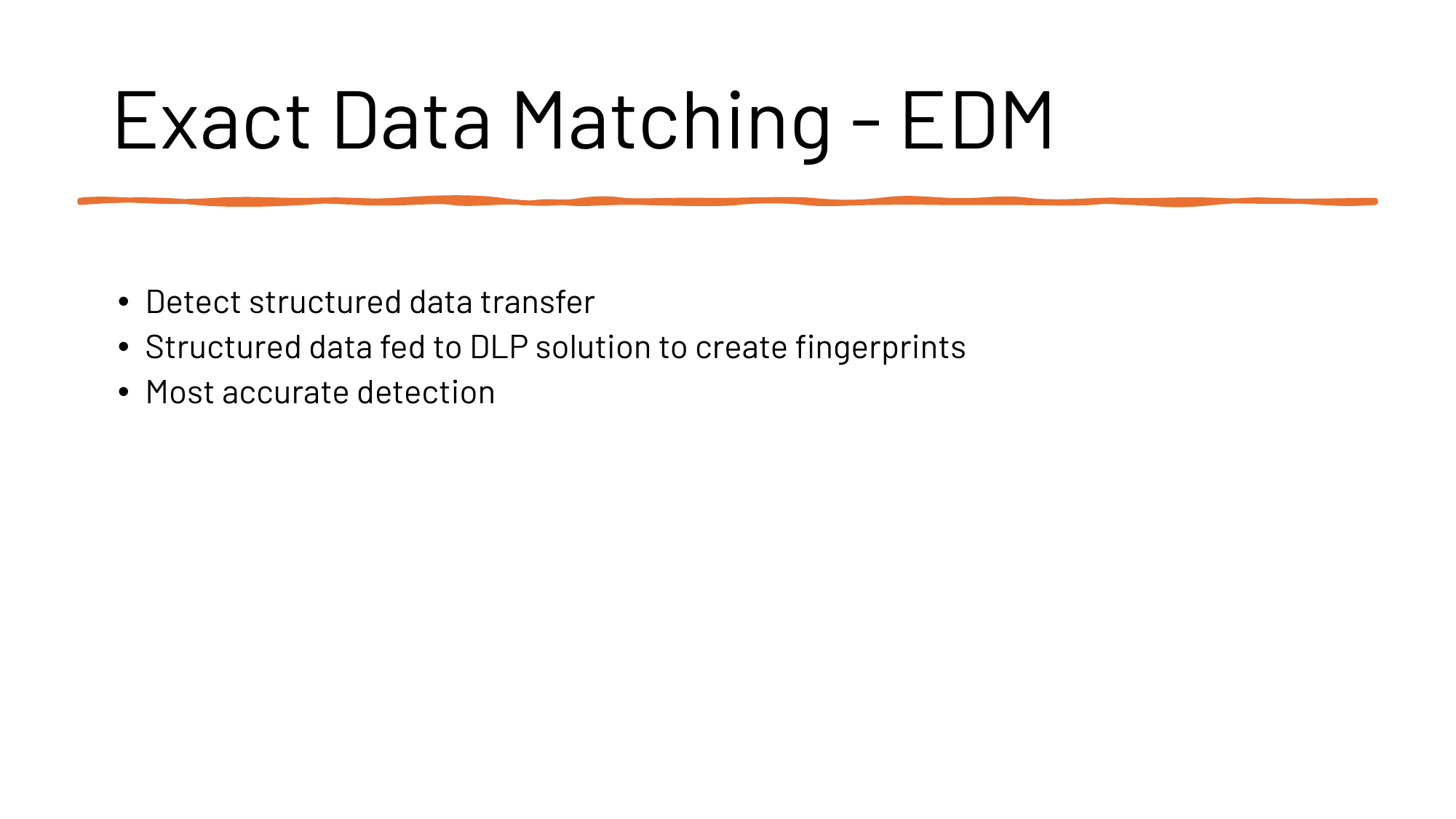

Exact Data Matching - EDM

Detect structured data transfer
Structured data fed to DLP solution to create fingerprints
Most accurate detection